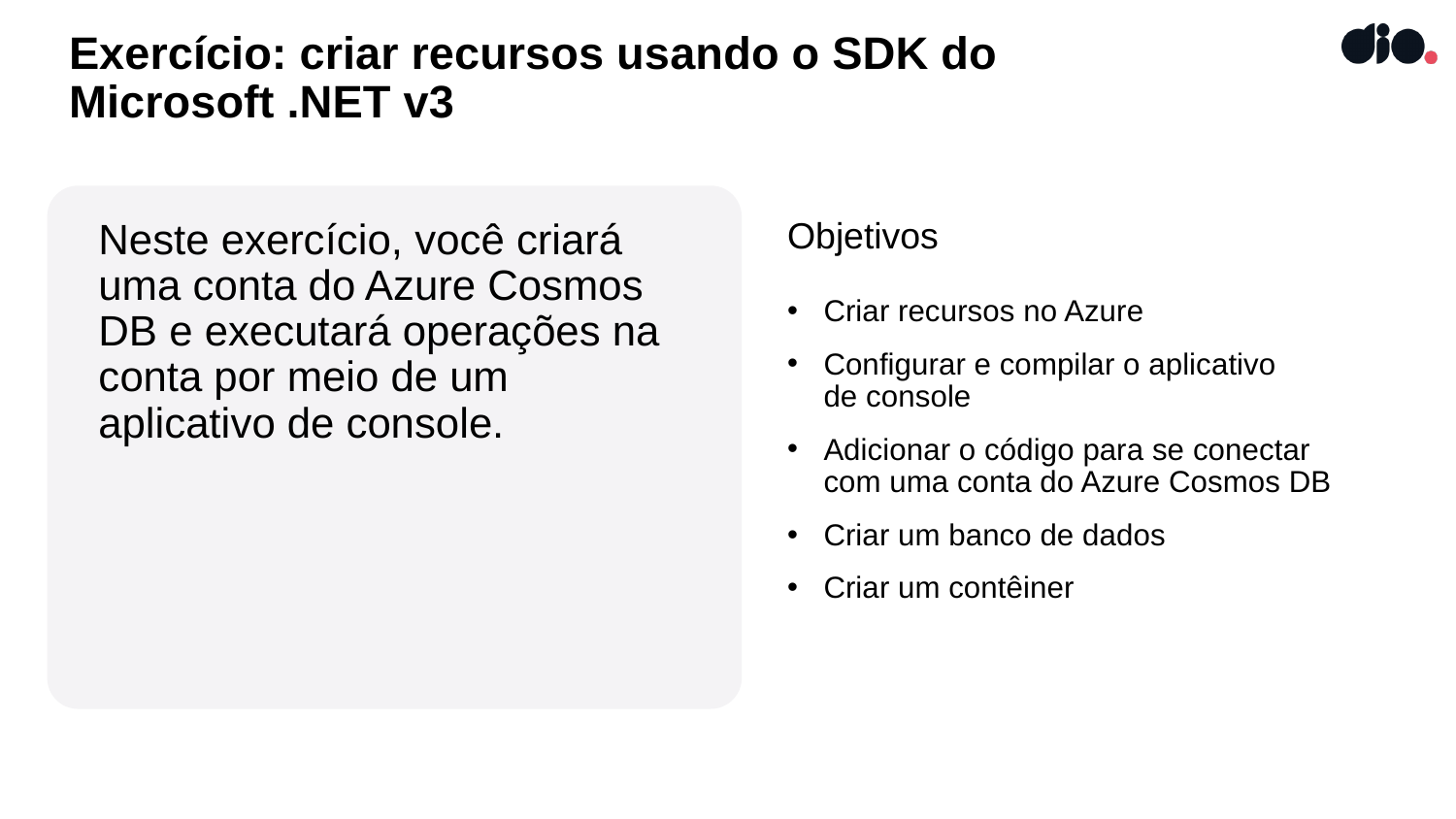

# Exercício: criar recursos usando o SDK do Microsoft .NET v3
Neste exercício, você criará uma conta do Azure Cosmos DB e executará operações na conta por meio de um aplicativo de console.
Objetivos
Criar recursos no Azure
Configurar e compilar o aplicativo
de console
Adicionar o código para se conectar
com uma conta do Azure Cosmos DB
Criar um banco de dados
Criar um contêiner